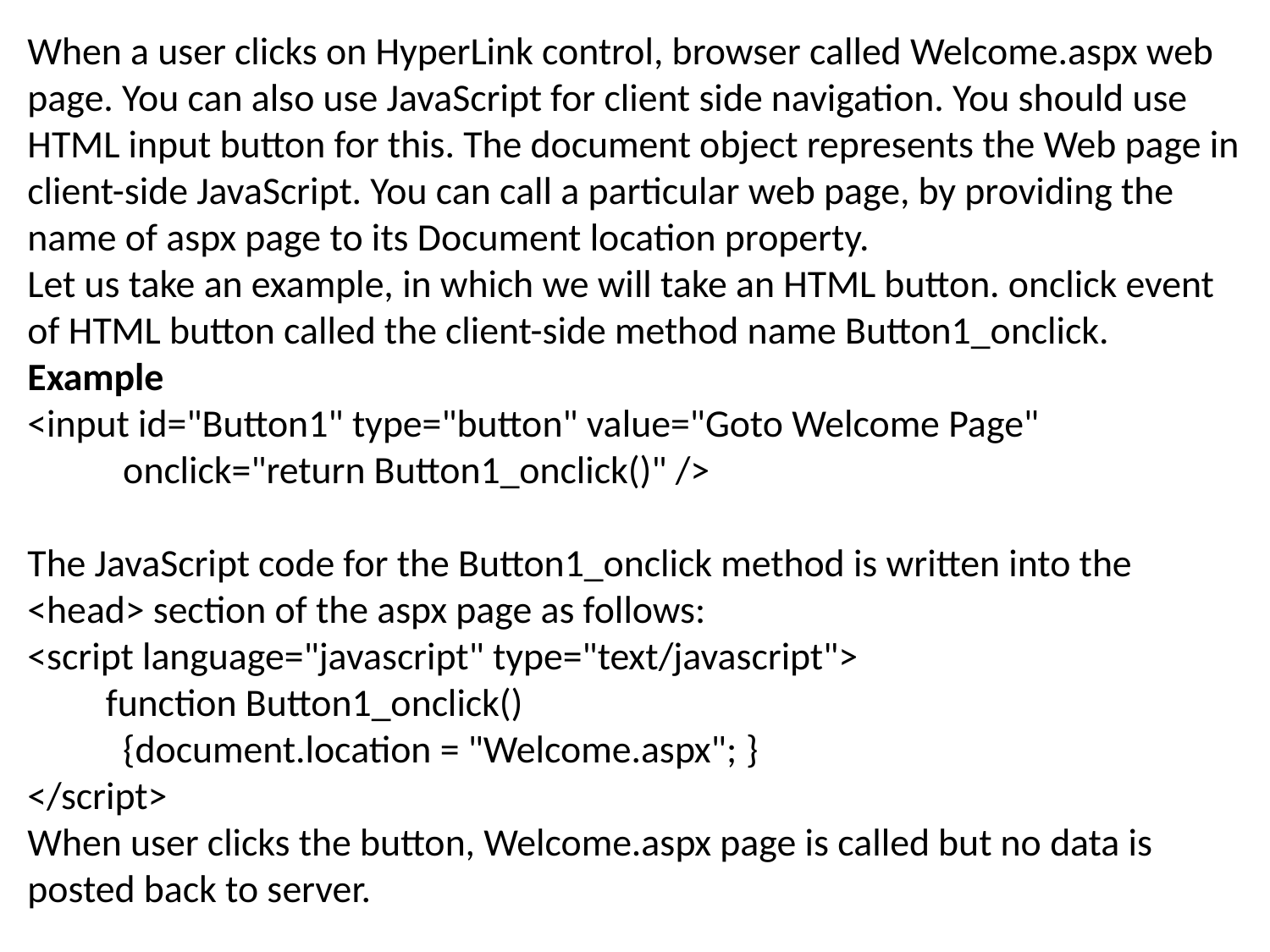

When a user clicks on HyperLink control, browser called Welcome.aspx web page. You can also use JavaScript for client side navigation. You should use HTML input button for this. The document object represents the Web page in client-side JavaScript. You can call a particular web page, by providing the name of aspx page to its Document location property.
Let us take an example, in which we will take an HTML button. onclick event of HTML button called the client-side method name Button1_onclick.
Example
<input id="Button1" type="button" value="Goto Welcome Page"
           onclick="return Button1_onclick()" />
The JavaScript code for the Button1_onclick method is written into the <head> section of the aspx page as follows:
<script language="javascript" type="text/javascript">       
         function Button1_onclick()
           {document.location = "Welcome.aspx"; }
</script>
When user clicks the button, Welcome.aspx page is called but no data is posted back to server.